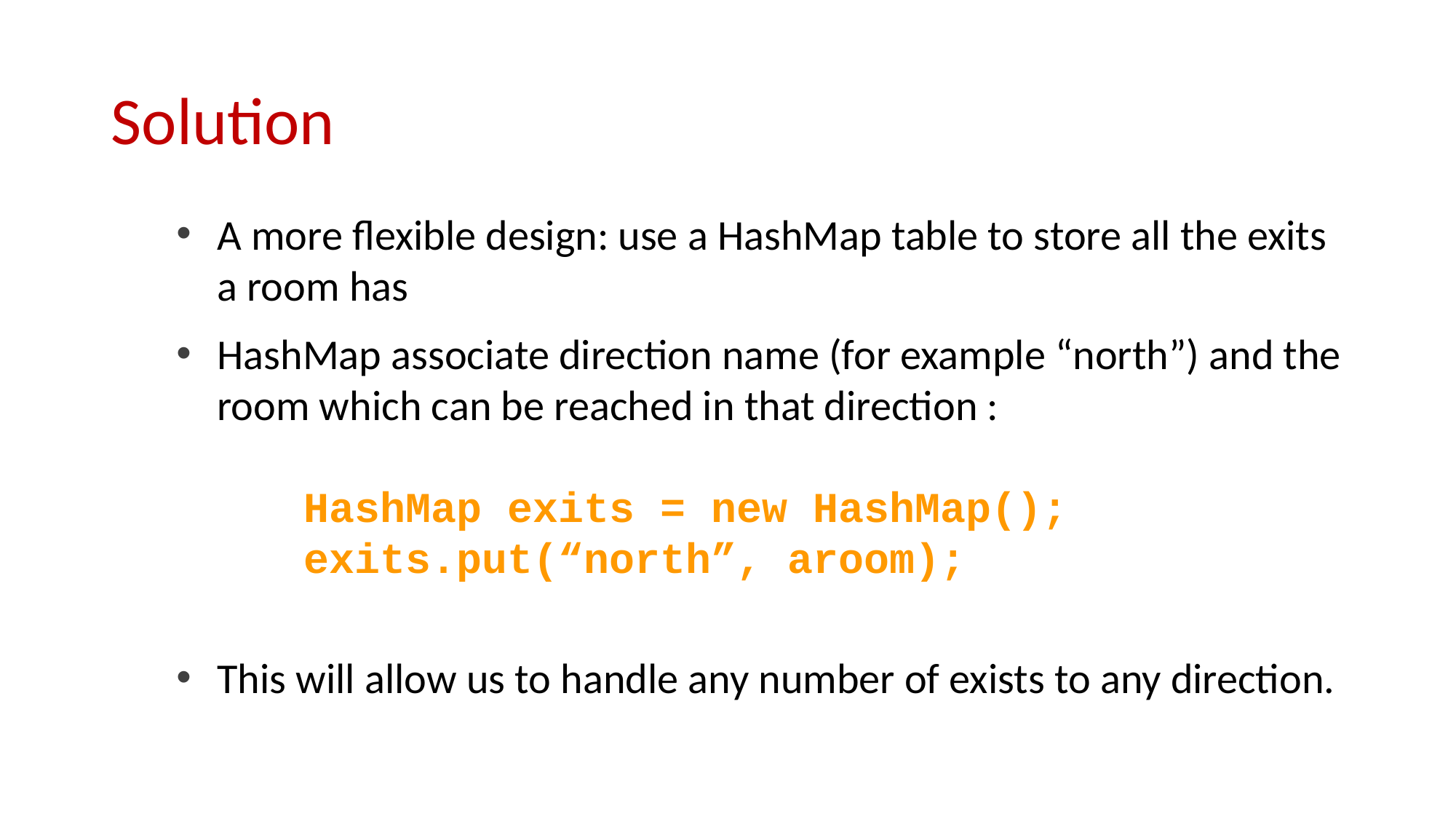

# Solution
A more flexible design: use a HashMap table to store all the exits a room has
HashMap associate direction name (for example “north”) and the room which can be reached in that direction :

     HashMap exits = new HashMap();
     exits.put(“north”, aroom);

This will allow us to handle any number of exists to any direction.